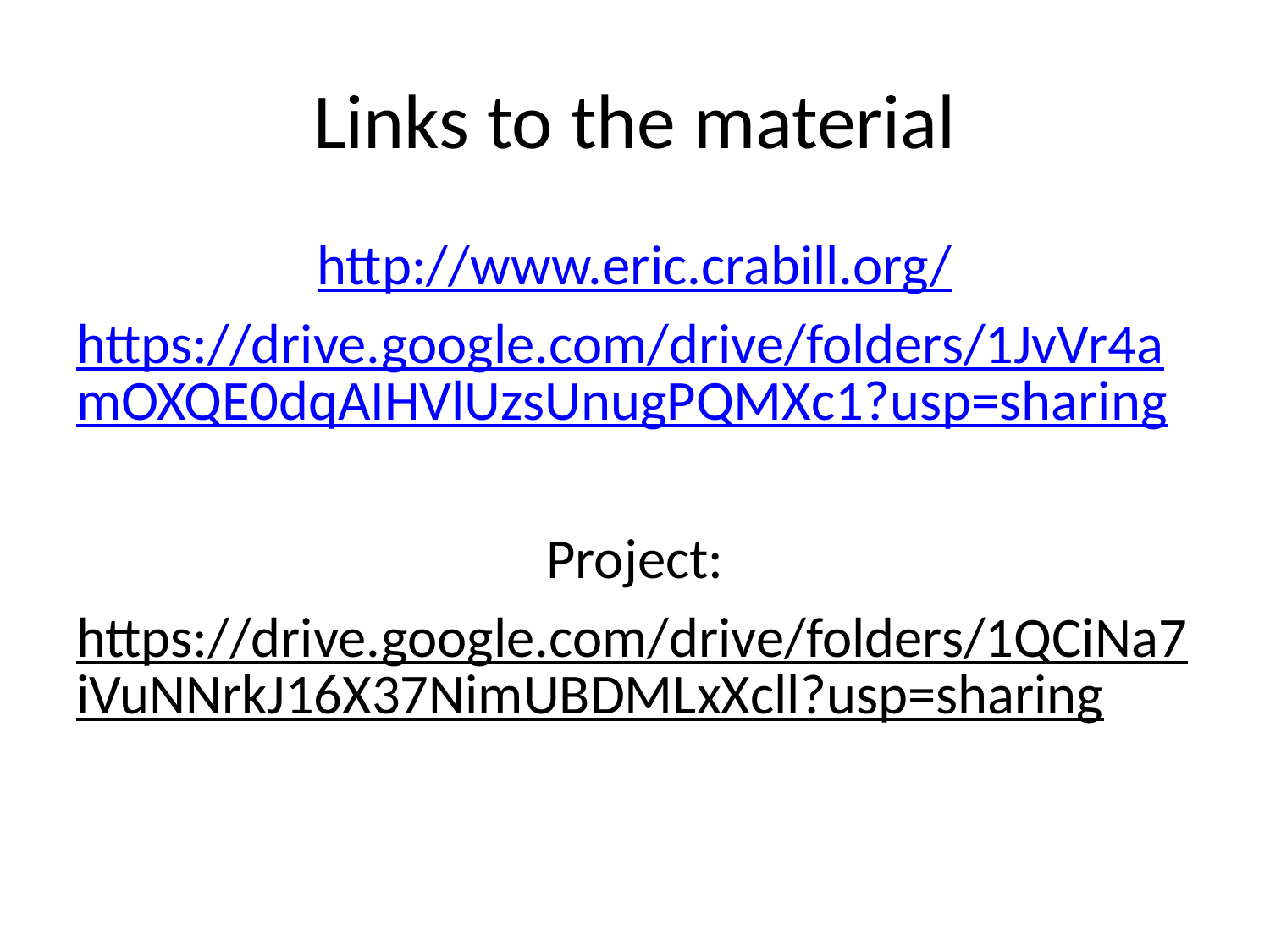

# Links to the material
http://www.eric.crabill.org/
https://drive.google.com/drive/folders/1JvVr4amOXQE0dqAIHVlUzsUnugPQMXc1?usp=sharing

Project:
https://drive.google.com/drive/folders/1QCiNa7iVuNNrkJ16X37NimUBDMLxXcll?usp=sharing